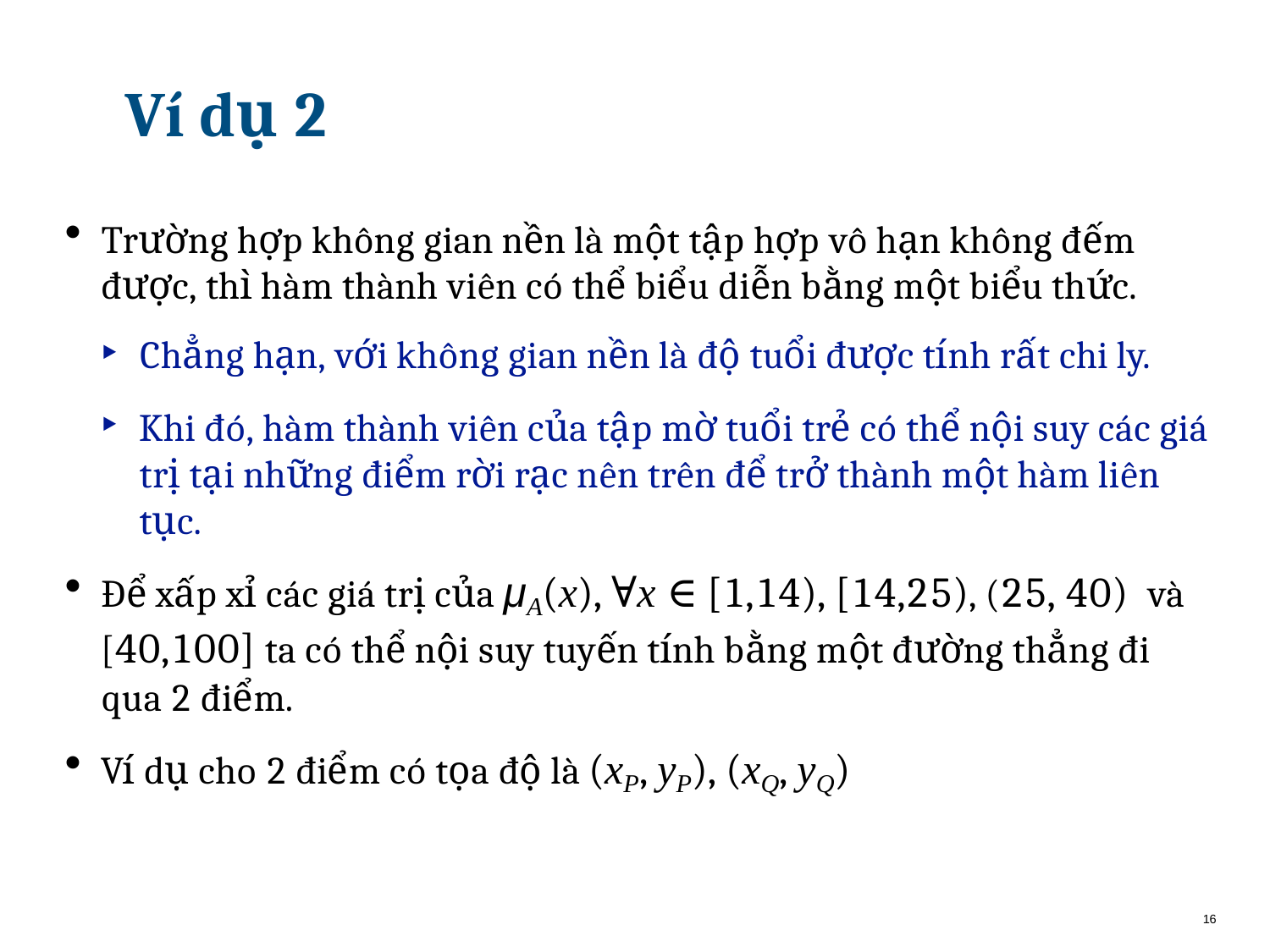

# Ví dụ 2
Trường hợp không gian nền là một tập hợp vô hạn không đếm được, thı̀ hàm thành viên có thể biểu diễn bằng một biểu thức.
Chẳng hạn, với không gian nền là độ tuổi được tı́nh rất chi ly.
Khi đó, hàm thành viên của tập mờ tuổi trẻ có thể nội suy các giá trị tại những điểm rời rạc nên trên để trở thành một hàm liên tục.
Để xấp xı̉ các giá trị của μA(x), ∀x ∈ [1,14), [14,25), (25, 40)  và [40,100] ta có thể nội suy tuyến tı́nh bằng một đường thẳng đi qua 2 điểm.
Vı́ dụ cho 2 điểm có tọa độ là (xP, yP), (xQ, yQ)
16